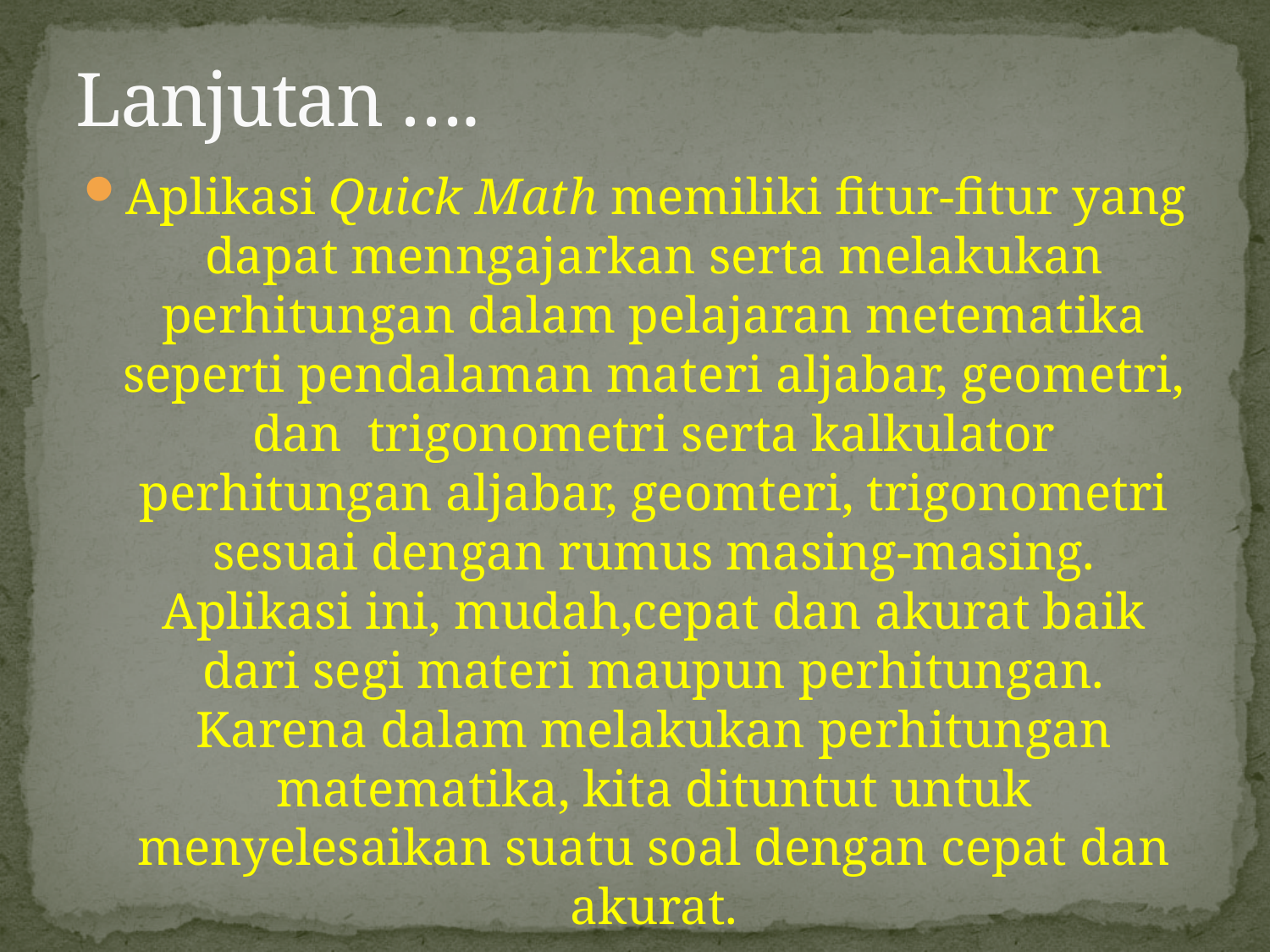

# Lanjutan ….
Aplikasi Quick Math memiliki fitur-fitur yang dapat menngajarkan serta melakukan perhitungan dalam pelajaran metematika seperti pendalaman materi aljabar, geometri, dan  trigonometri serta kalkulator perhitungan aljabar, geomteri, trigonometri sesuai dengan rumus masing-masing. Aplikasi ini, mudah,cepat dan akurat baik dari segi materi maupun perhitungan. Karena dalam melakukan perhitungan matematika, kita dituntut untuk menyelesaikan suatu soal dengan cepat dan akurat.